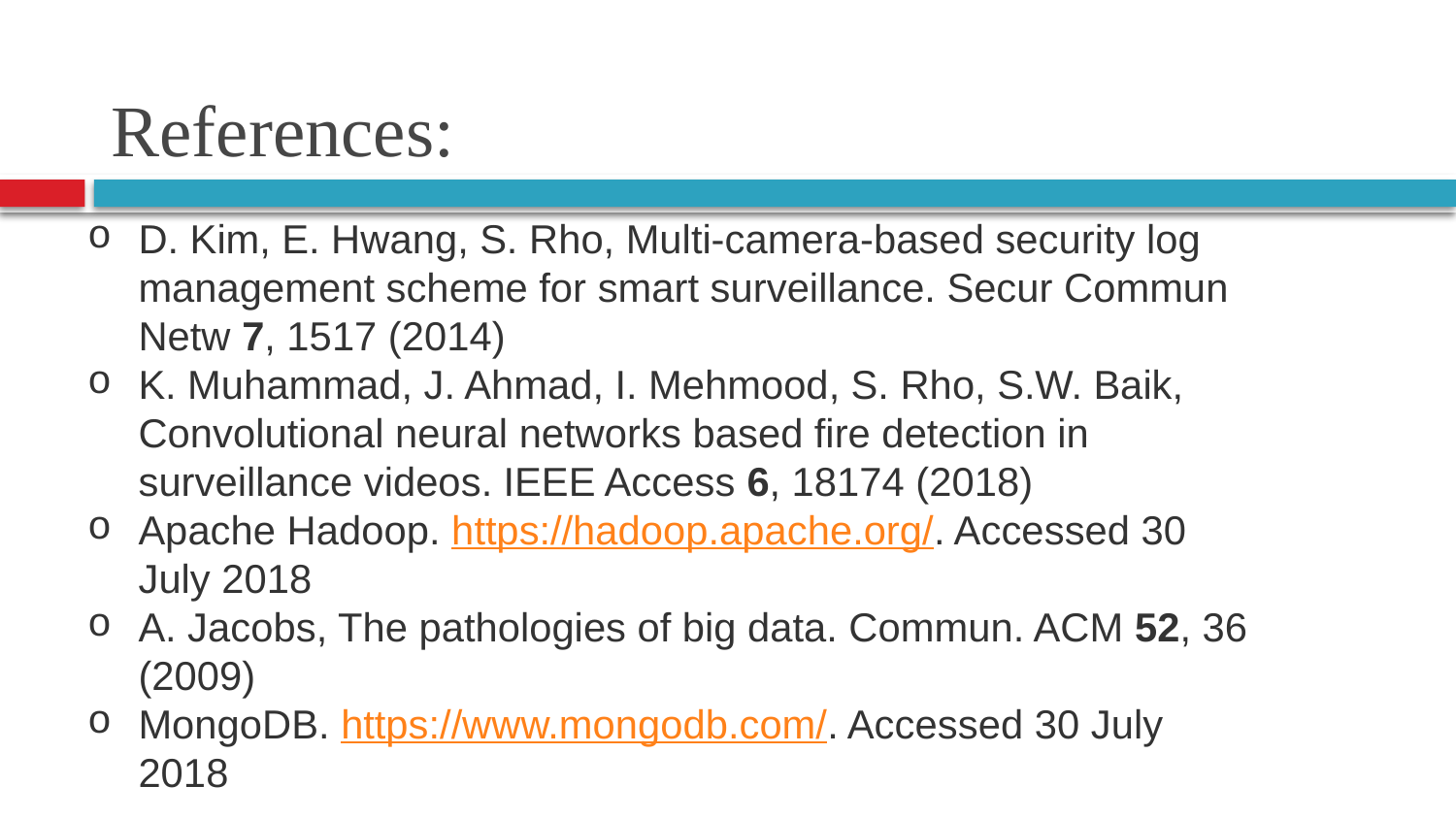

# References:
D. Kim, E. Hwang, S. Rho, Multi-camera-based security log management scheme for smart surveillance. Secur Commun Netw 7, 1517 (2014)
K. Muhammad, J. Ahmad, I. Mehmood, S. Rho, S.W. Baik, Convolutional neural networks based fire detection in surveillance videos. IEEE Access 6, 18174 (2018)
Apache Hadoop. https://hadoop.apache.org/. Accessed 30 July 2018
A. Jacobs, The pathologies of big data. Commun. ACM 52, 36 (2009)
MongoDB. https://www.mongodb.com/. Accessed 30 July 2018